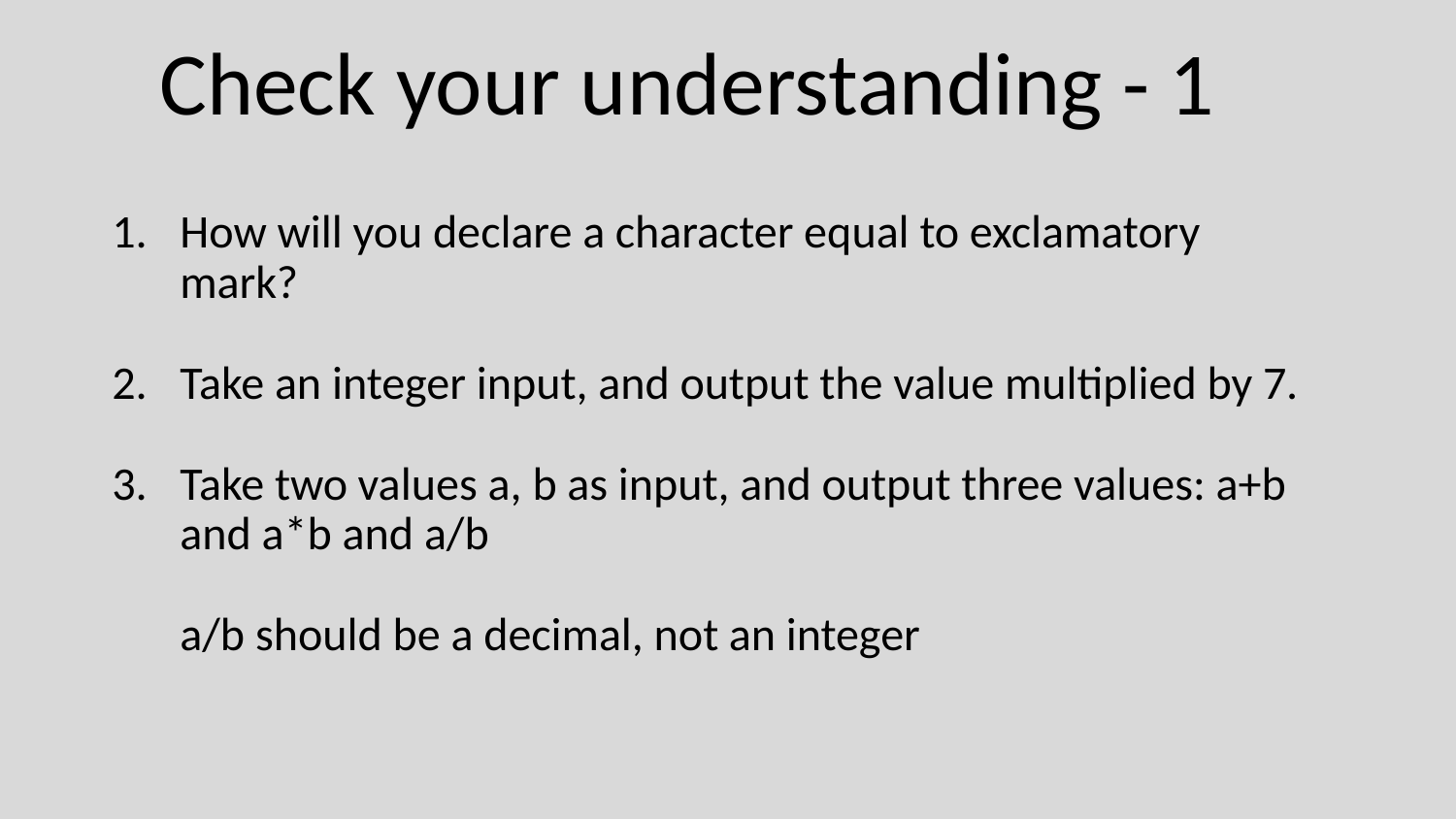

# Check your understanding - 1
How will you declare a character equal to exclamatory mark?

Take an integer input, and output the value multiplied by 7.

Take two values a, b as input, and output three values: a+b and a*b and a/b
a/b should be a decimal, not an integer